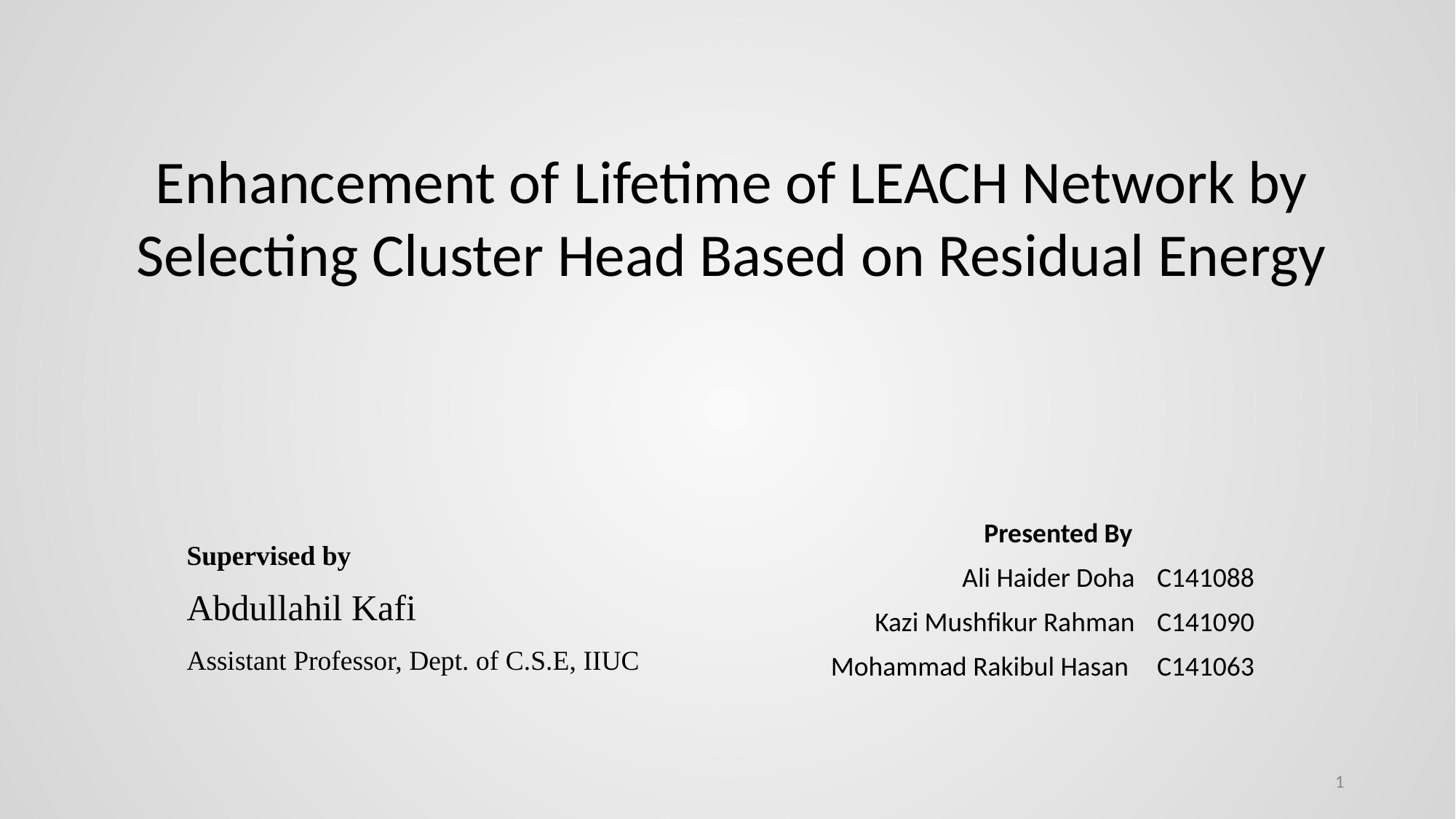

Enhancement of Lifetime of LEACH Network by Selecting Cluster Head Based on Residual Energy
| Presented By |  |
| --- | --- |
| Ali Haider Doha | C141088 |
| Kazi Mushfikur Rahman | C141090 |
| Mohammad Rakibul Hasan | C141063 |
Supervised by
Abdullahil Kafi
Assistant Professor, Dept. of C.S.E, IIUC
1